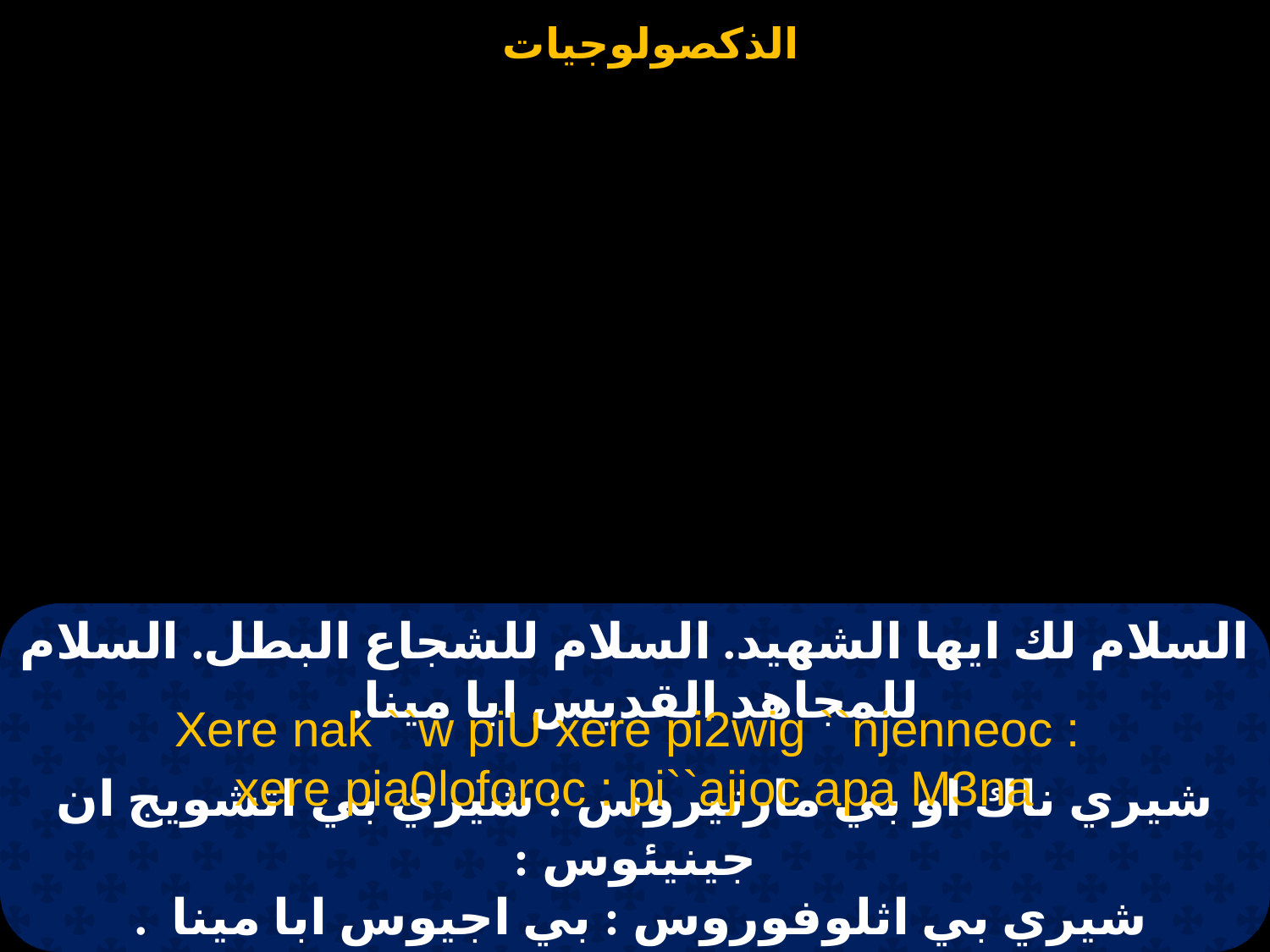

# السلام لك ايها الشهيد. السلام للشجاع البطل. السلام للمجاهد القديس ابا مينا.
Xere nak ``w piU xere pi2wig ``njenneoc :
xere pia0loforoc : pi``ajioc apa M3na
شيري ناك او بي مارتيروس : شيري بي اتشويج ان جينيئوس :
شيري بي اثلوفوروس : بي اجيوس ابا مينا  .